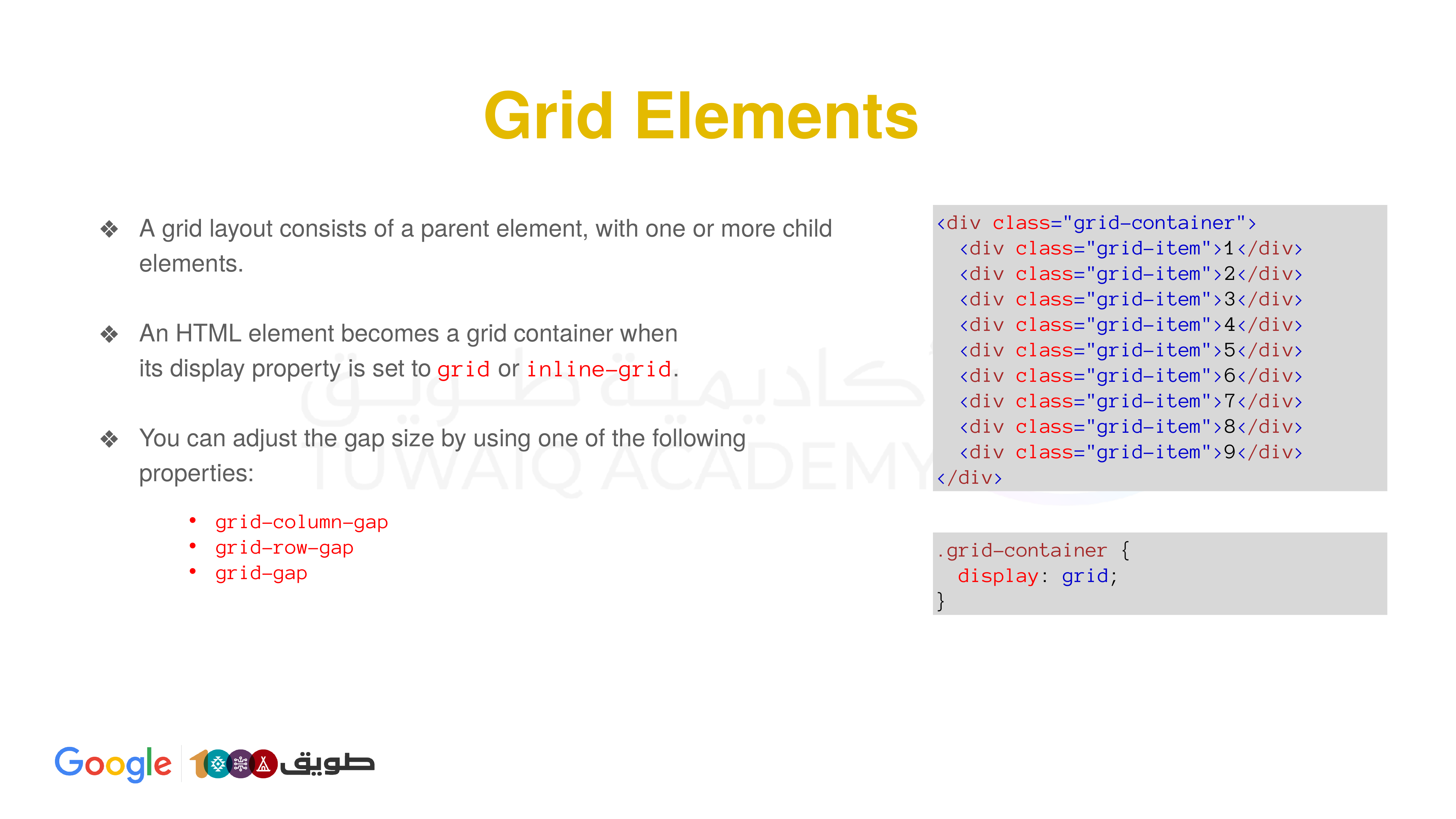

# Grid Elements
A grid layout consists of a parent element, with one or more child elements.

An HTML element becomes a grid container when its display property is set to grid or inline-grid.

You can adjust the gap size by using one of the following properties:

<div class="grid-container">
  <div class="grid-item">1</div>
  <div class="grid-item">2</div>
  <div class="grid-item">3</div>
  <div class="grid-item">4</div>
  <div class="grid-item">5</div>
  <div class="grid-item">6</div>
  <div class="grid-item">7</div>
  <div class="grid-item">8</div>
  <div class="grid-item">9</div>
</div>

grid-column-gap
grid-row-gap
grid-gap

.grid-container {
  display: grid;
}